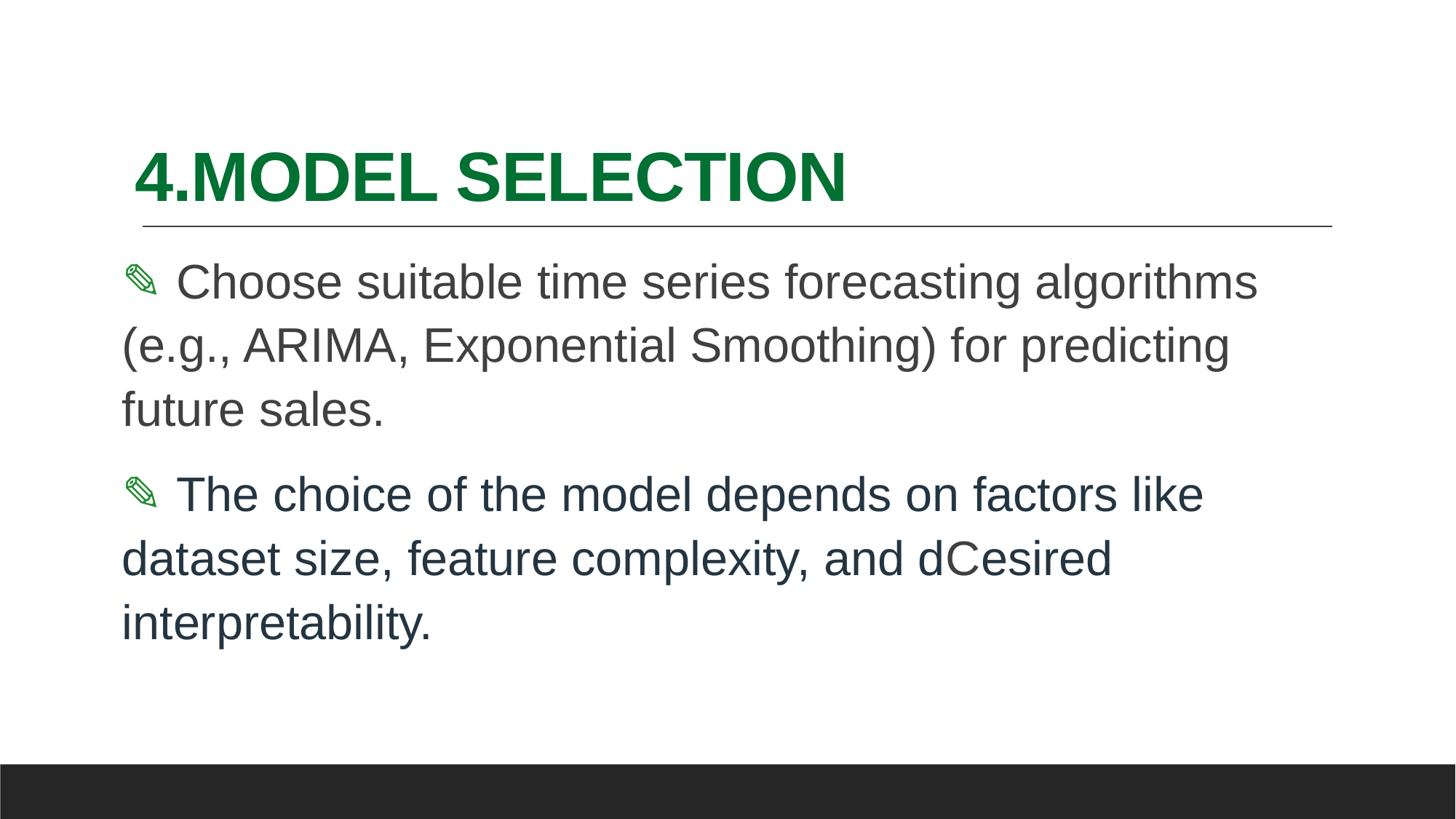

# 4.MODEL SELECTION
✎ Choose suitable time series forecasting algorithms (e.g., ARIMA, Exponential Smoothing) for predicting future sales.
✎ The choice of the model depends on factors like dataset size, feature complexity, and dCesired interpretability.